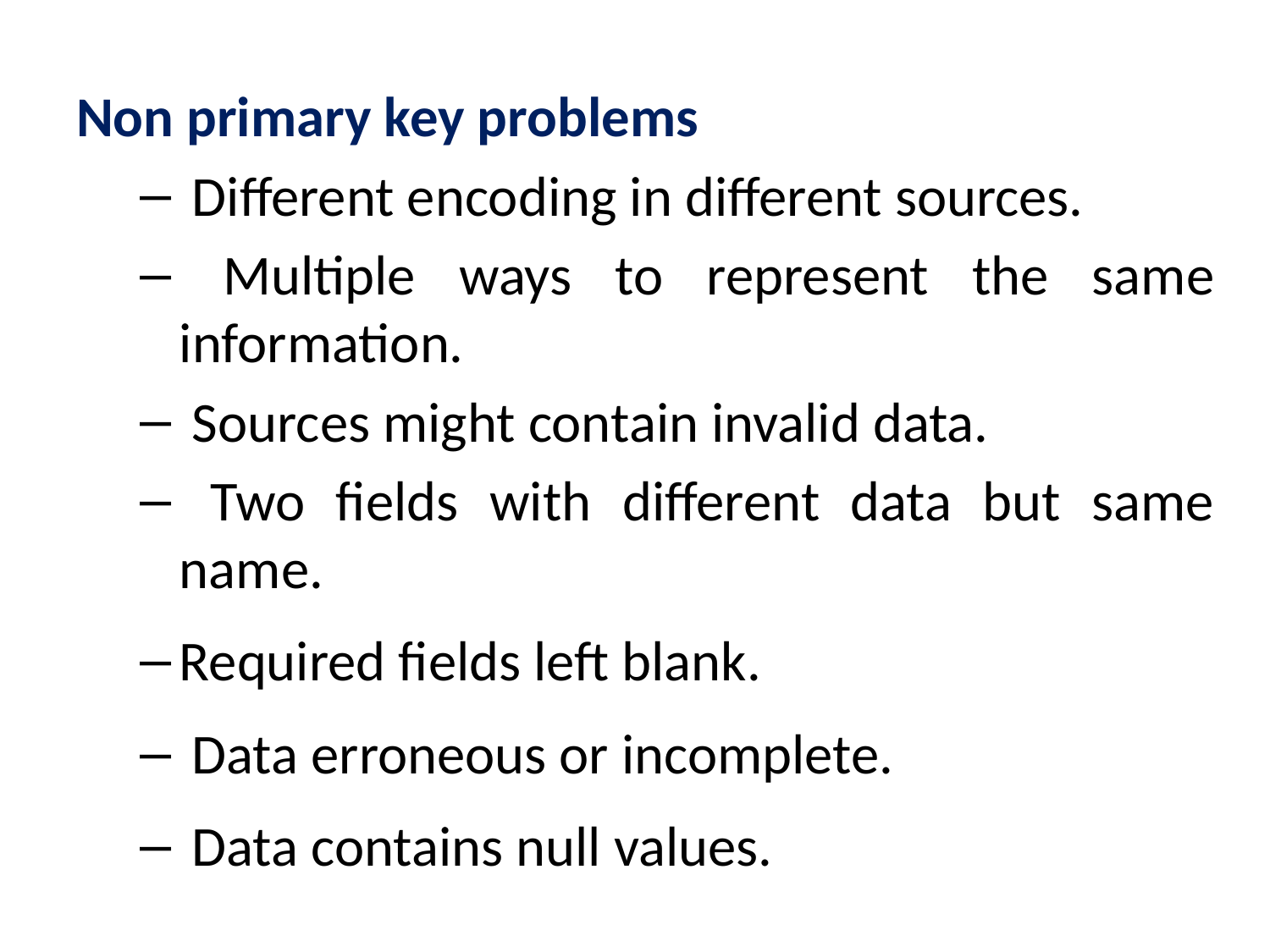

Non primary key problems
 Different encoding in different sources.
 Multiple ways to represent the same information.
 Sources might contain invalid data.
 Two fields with different data but same name.
Required fields left blank.
 Data erroneous or incomplete.
 Data contains null values.